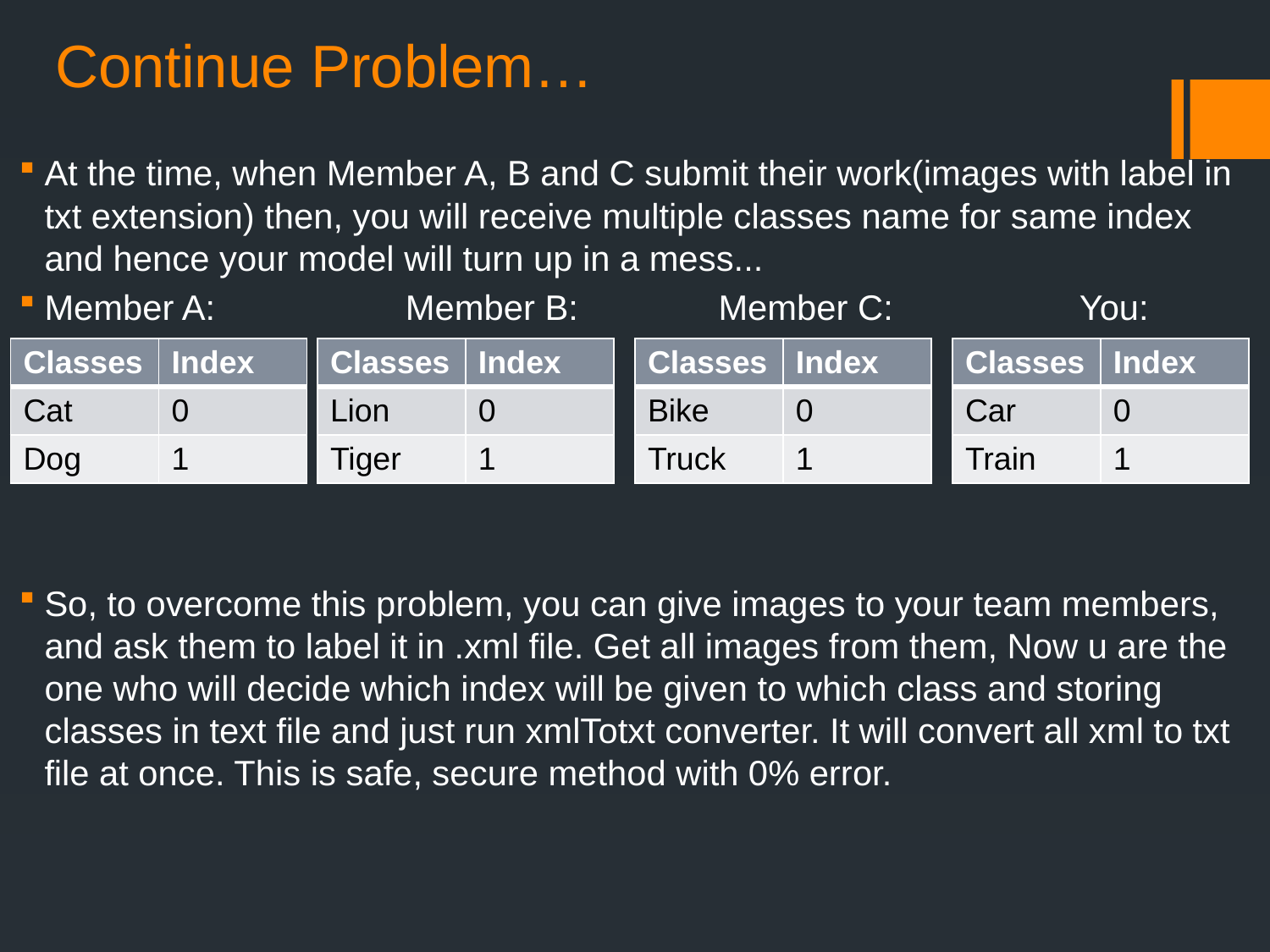

# Continue Problem…

At the time, when Member A, B and C submit their work(images with label in txt extension) then, you will receive multiple classes name for same index and hence your model will turn up in a mess...
Member A:	           Member B:	    Member C:		  You:

So, to overcome this problem, you can give images to your team members, and ask them to label it in .xml file. Get all images from them, Now u are the one who will decide which index will be given to which class and storing classes in text file and just run xmlTotxt converter. It will convert all xml to txt file at once. This is safe, secure method with 0% error.
| Classes | Index |
| --- | --- |
| Cat | 0 |
| Dog | 1 |
| Classes | Index |
| --- | --- |
| Lion | 0 |
| Tiger | 1 |
| Classes | Index |
| --- | --- |
| Bike | 0 |
| Truck | 1 |
| Classes | Index |
| --- | --- |
| Car | 0 |
| Train | 1 |